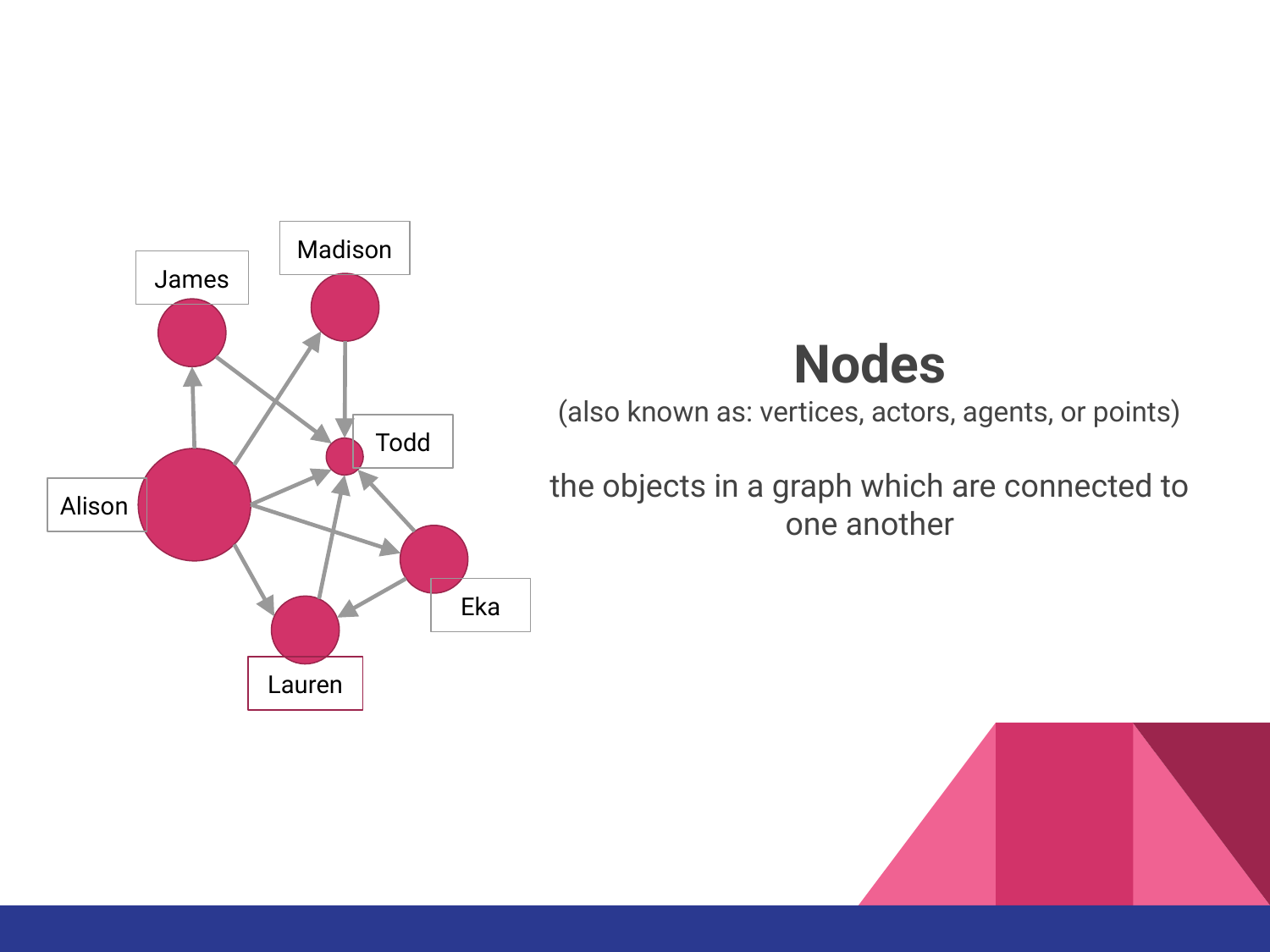

Madison

James

Todd

Alison

Eka

Lauren
Nodes
(also known as: vertices, actors, agents, or points)

the objects in a graph which are connected to one another